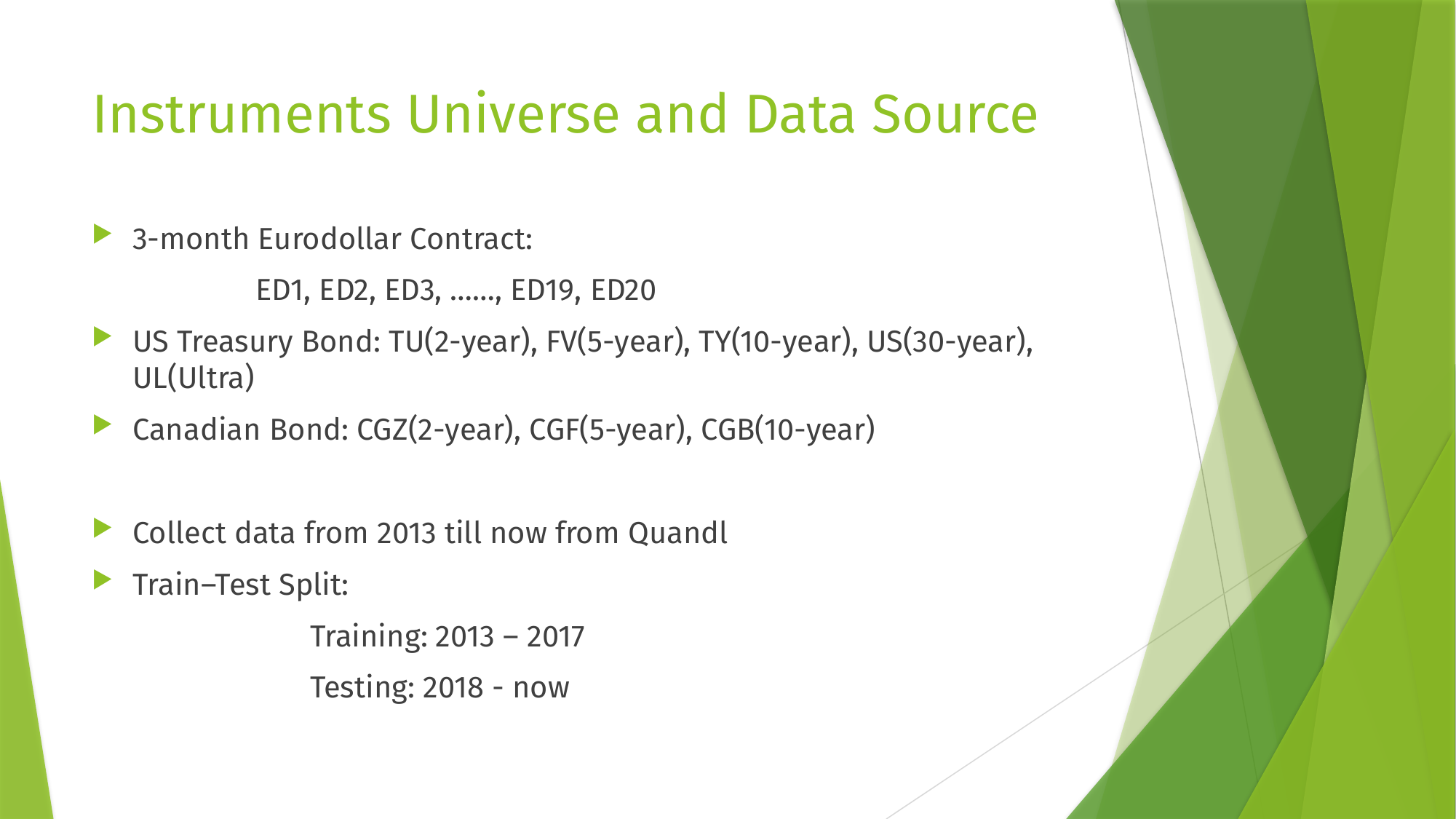

# Instruments Universe and Data Source
3-month Eurodollar Contract:
	ED1, ED2, ED3, ……, ED19, ED20
US Treasury Bond: TU(2-year), FV(5-year), TY(10-year), US(30-year), UL(Ultra)
Canadian Bond: CGZ(2-year), CGF(5-year), CGB(10-year)

Collect data from 2013 till now from Quandl
Train–Test Split:
		Training: 2013 – 2017
		Testing: 2018 - now